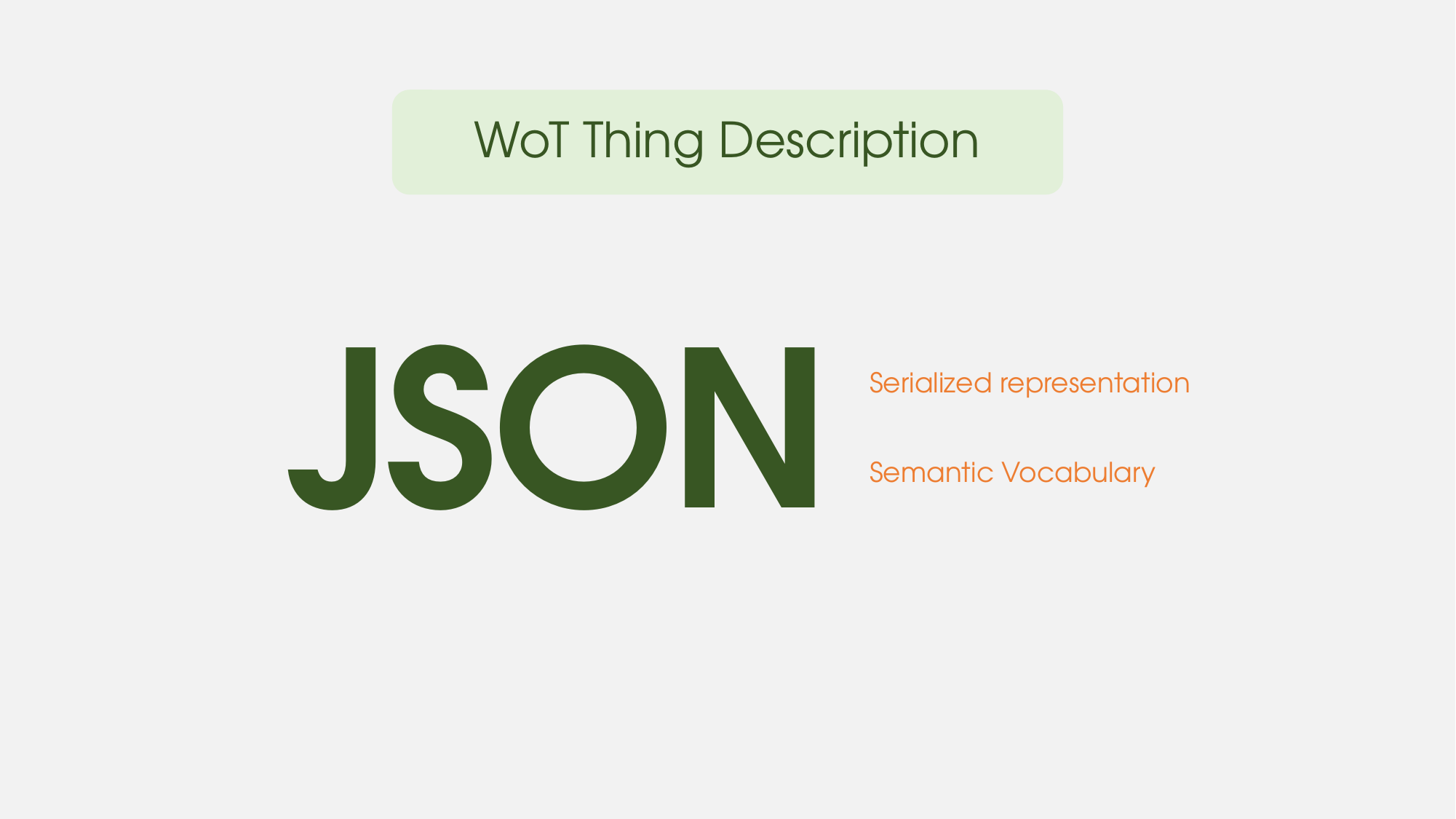

z
WoT Thing Description
JSON
Serialized representation
Semantic Vocabulary